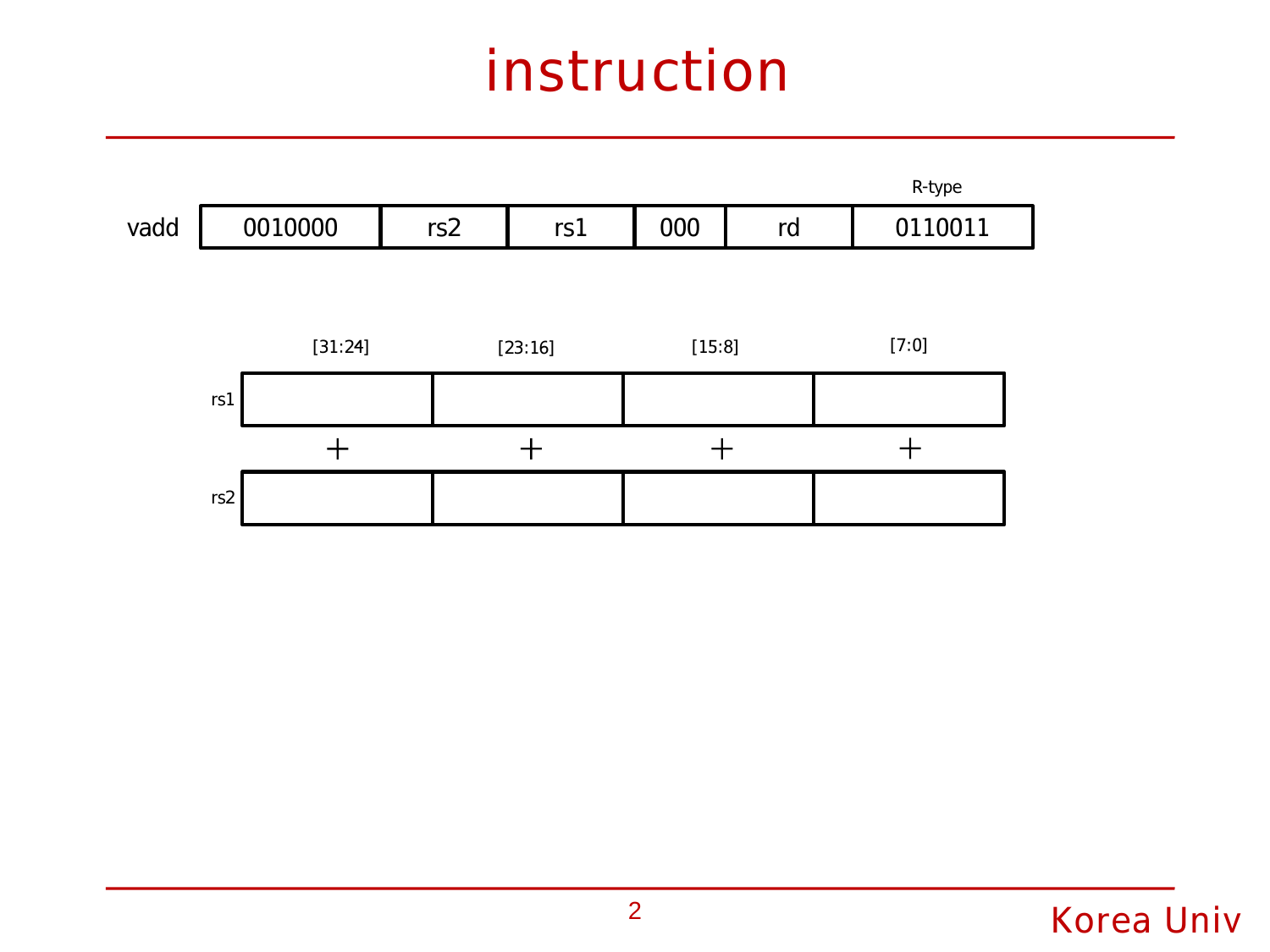

# instruction
R-type
vadd
0010000
rs2
rs1
000
rd
0110011
[7:0]
[31:24]
[15:8]
[23:16]

rs1

rs2
2